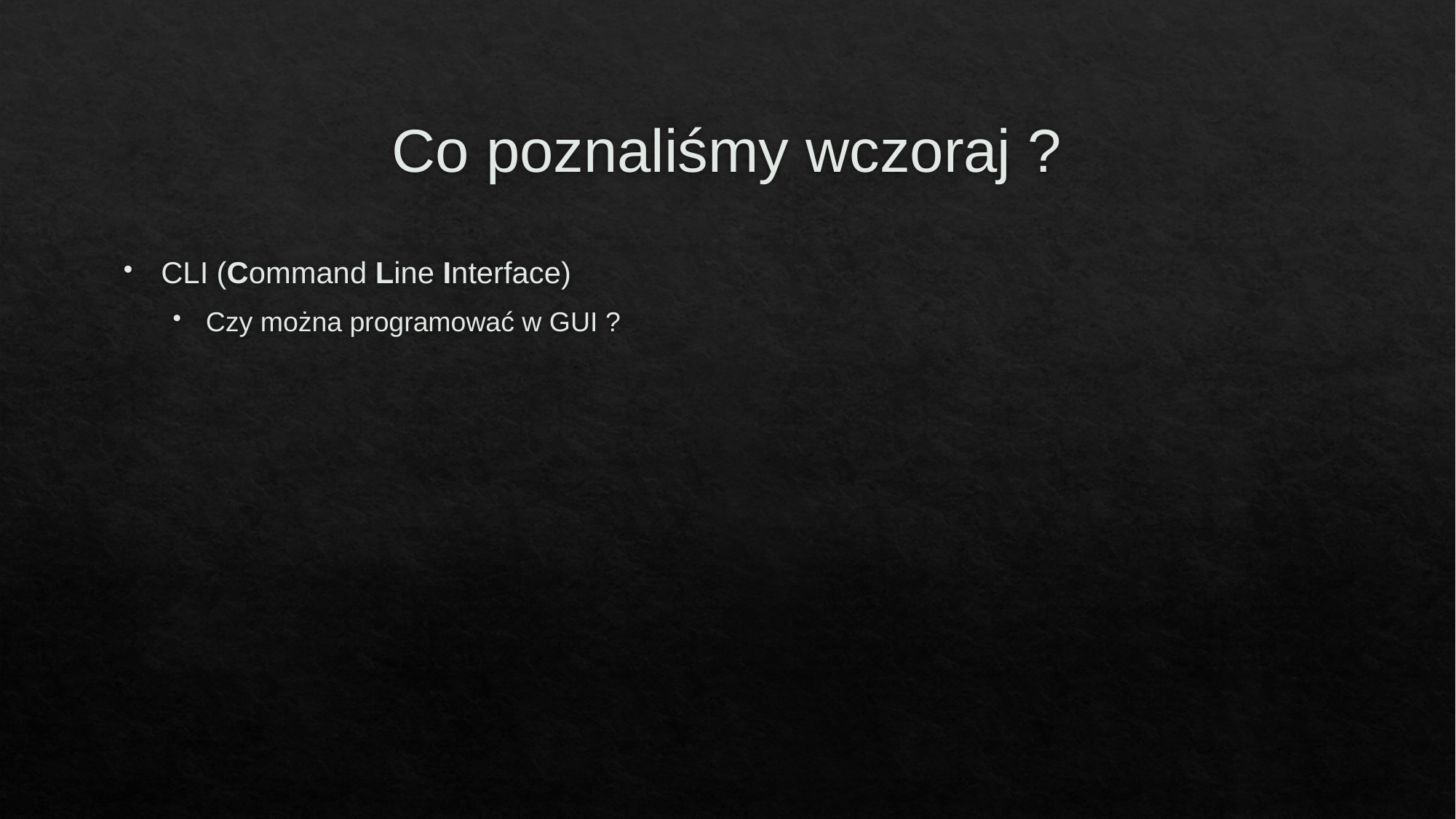

# Co poznaliśmy wczoraj ?
CLI (Command Line Interface)
Czy można programować w GUI ?